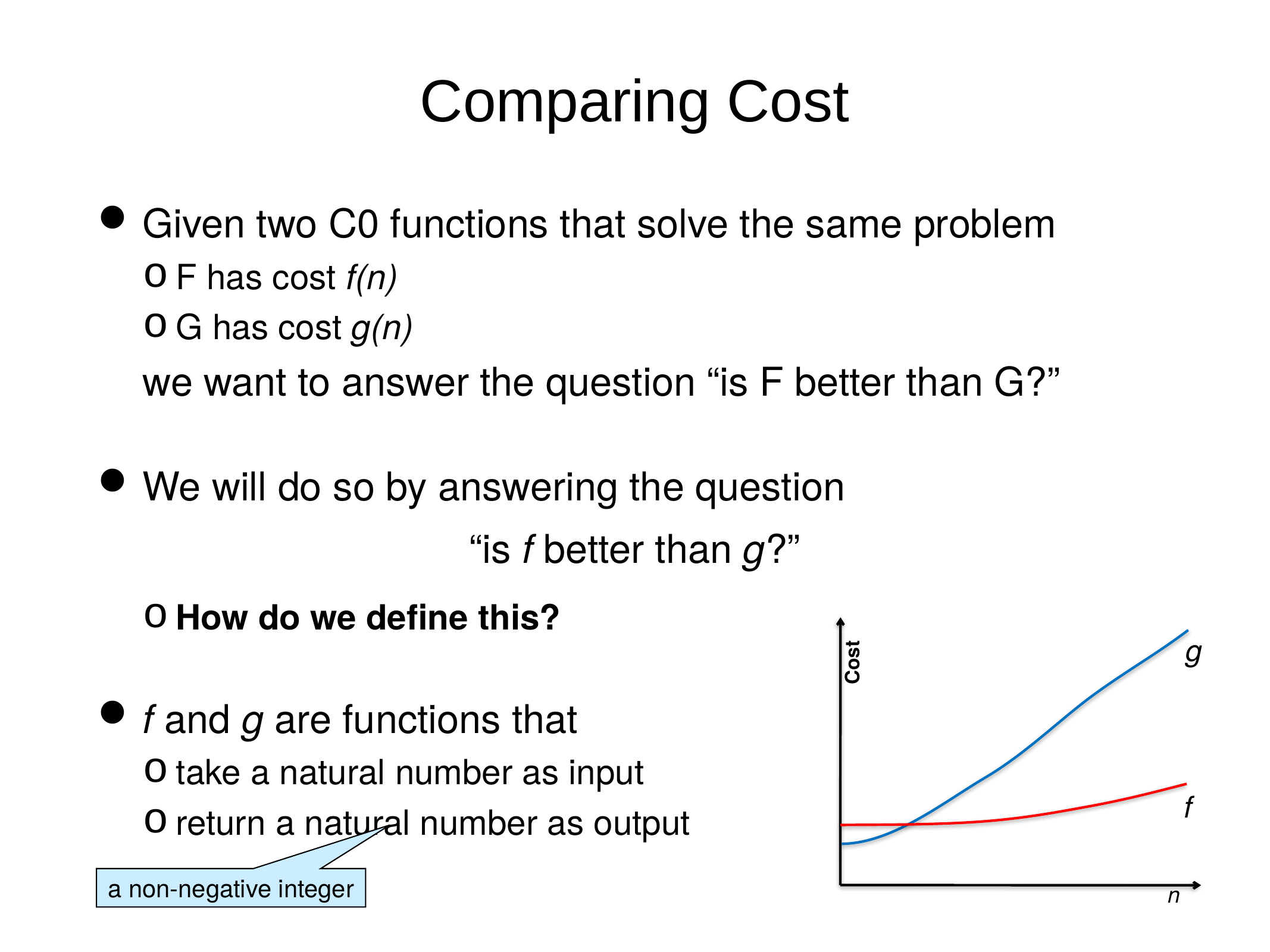

# Comparing Cost
Given two C0 functions that solve the same problem
F has cost f(n)
G has cost g(n)
	we want to answer the question “is F better than G?”

We will do so by answering the question
“is f better than g?”
How do we define this?

f and g are functions that
take a natural number as input
return a natural number as output
g

Cost
f

n
 a non-negative integer